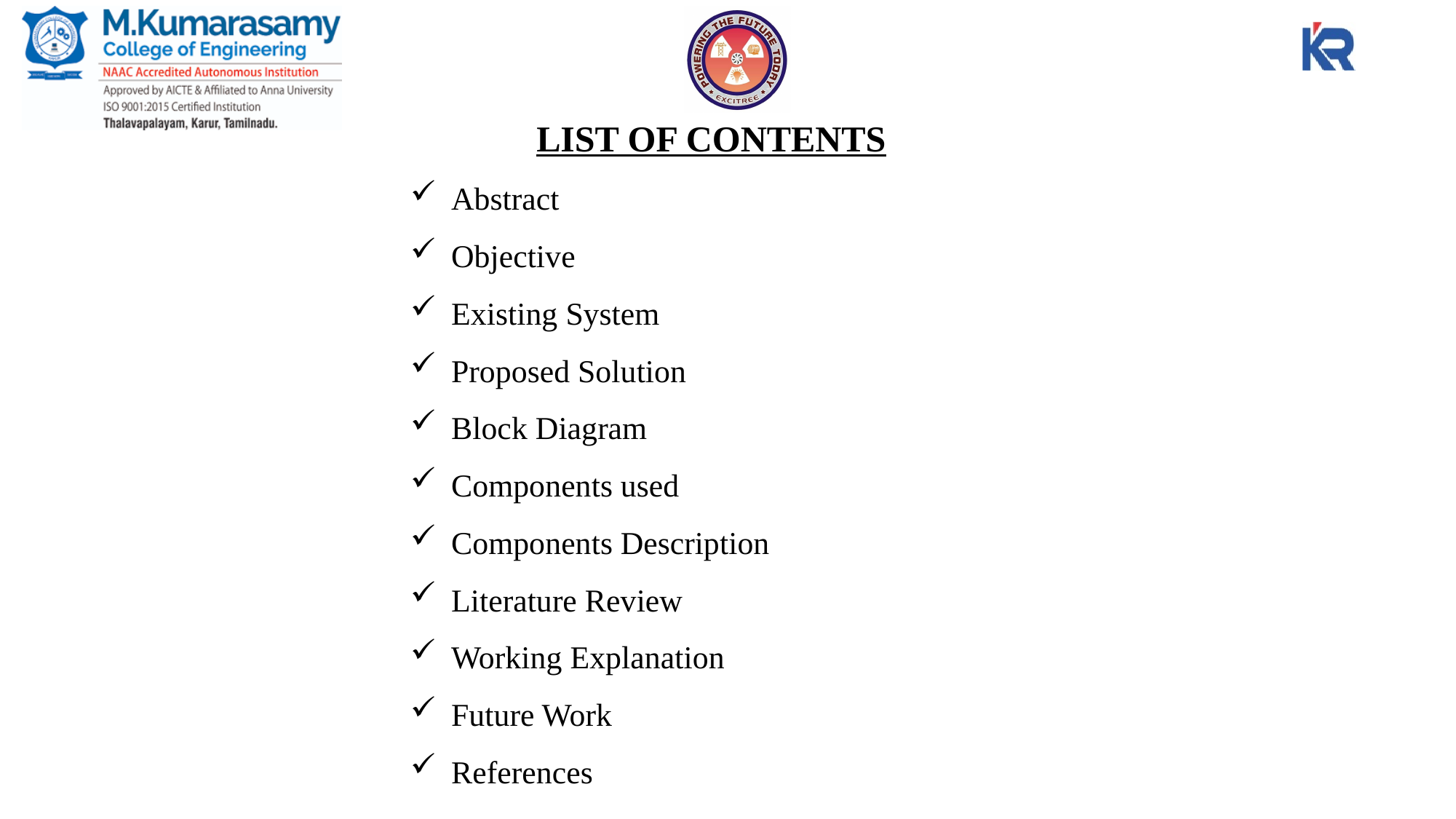

LIST OF CONTENTS
Abstract
Objective
Existing System
Proposed Solution
Block Diagram
Components used
Components Description
Literature Review
Working Explanation
Future Work
References